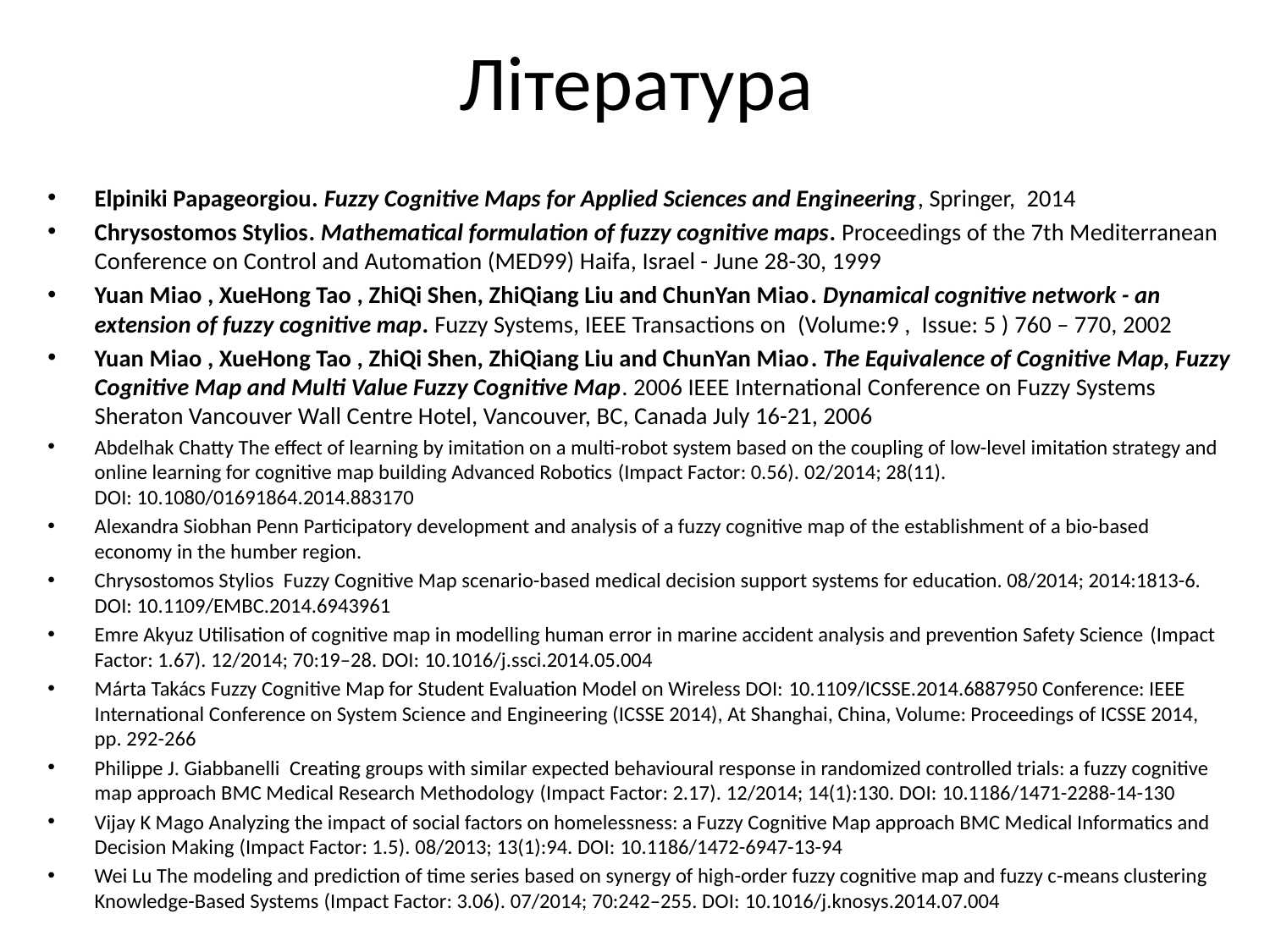

# Література
Elpiniki Papageorgiou. Fuzzy Cognitive Maps for Applied Sciences and Engineering, Springer,  2014
Chrysostomos Stylios. Mathematical formulation of fuzzy cognitive maps. Proceedings of the 7th Mediterranean Conference on Control and Automation (MED99) Haifa, Israel - June 28-30, 1999
Yuan Miao , XueHong Tao , ZhiQi Shen, ZhiQiang Liu and ChunYan Miao. Dynamical cognitive network - an extension of fuzzy cognitive map. Fuzzy Systems, IEEE Transactions on  (Volume:9 ,  Issue: 5 ) 760 – 770, 2002
Yuan Miao , XueHong Tao , ZhiQi Shen, ZhiQiang Liu and ChunYan Miao. The Equivalence of Cognitive Map, Fuzzy Cognitive Map and Multi Value Fuzzy Cognitive Map. 2006 IEEE International Conference on Fuzzy Systems Sheraton Vancouver Wall Centre Hotel, Vancouver, BC, Canada July 16-21, 2006
Abdelhak Chatty The effect of learning by imitation on a multi-robot system based on the coupling of low-level imitation strategy and online learning for cognitive map building Advanced Robotics (Impact Factor: 0.56). 02/2014; 28(11). DOI: 10.1080/01691864.2014.883170
Alexandra Siobhan Penn Participatory development and analysis of a fuzzy cognitive map of the establishment of a bio-based economy in the humber region.
Chrysostomos Stylios  Fuzzy Cognitive Map scenario-based medical decision support systems for education. 08/2014; 2014:1813-6. DOI: 10.1109/EMBC.2014.6943961
Emre Akyuz Utilisation of cognitive map in modelling human error in marine accident analysis and prevention Safety Science (Impact Factor: 1.67). 12/2014; 70:19–28. DOI: 10.1016/j.ssci.2014.05.004
Márta Takács Fuzzy Cognitive Map for Student Evaluation Model on Wireless DOI: 10.1109/ICSSE.2014.6887950 Conference: IEEE International Conference on System Science and Engineering (ICSSE 2014), At Shanghai, China, Volume: Proceedings of ICSSE 2014, pp. 292-266
Philippe J. Giabbanelli  Creating groups with similar expected behavioural response in randomized controlled trials: a fuzzy cognitive map approach BMC Medical Research Methodology (Impact Factor: 2.17). 12/2014; 14(1):130. DOI: 10.1186/1471-2288-14-130
Vijay K Mago Analyzing the impact of social factors on homelessness: a Fuzzy Cognitive Map approach BMC Medical Informatics and Decision Making (Impact Factor: 1.5). 08/2013; 13(1):94. DOI: 10.1186/1472-6947-13-94
Wei Lu The modeling and prediction of time series based on synergy of high-order fuzzy cognitive map and fuzzy c-means clustering Knowledge-Based Systems (Impact Factor: 3.06). 07/2014; 70:242–255. DOI: 10.1016/j.knosys.2014.07.004